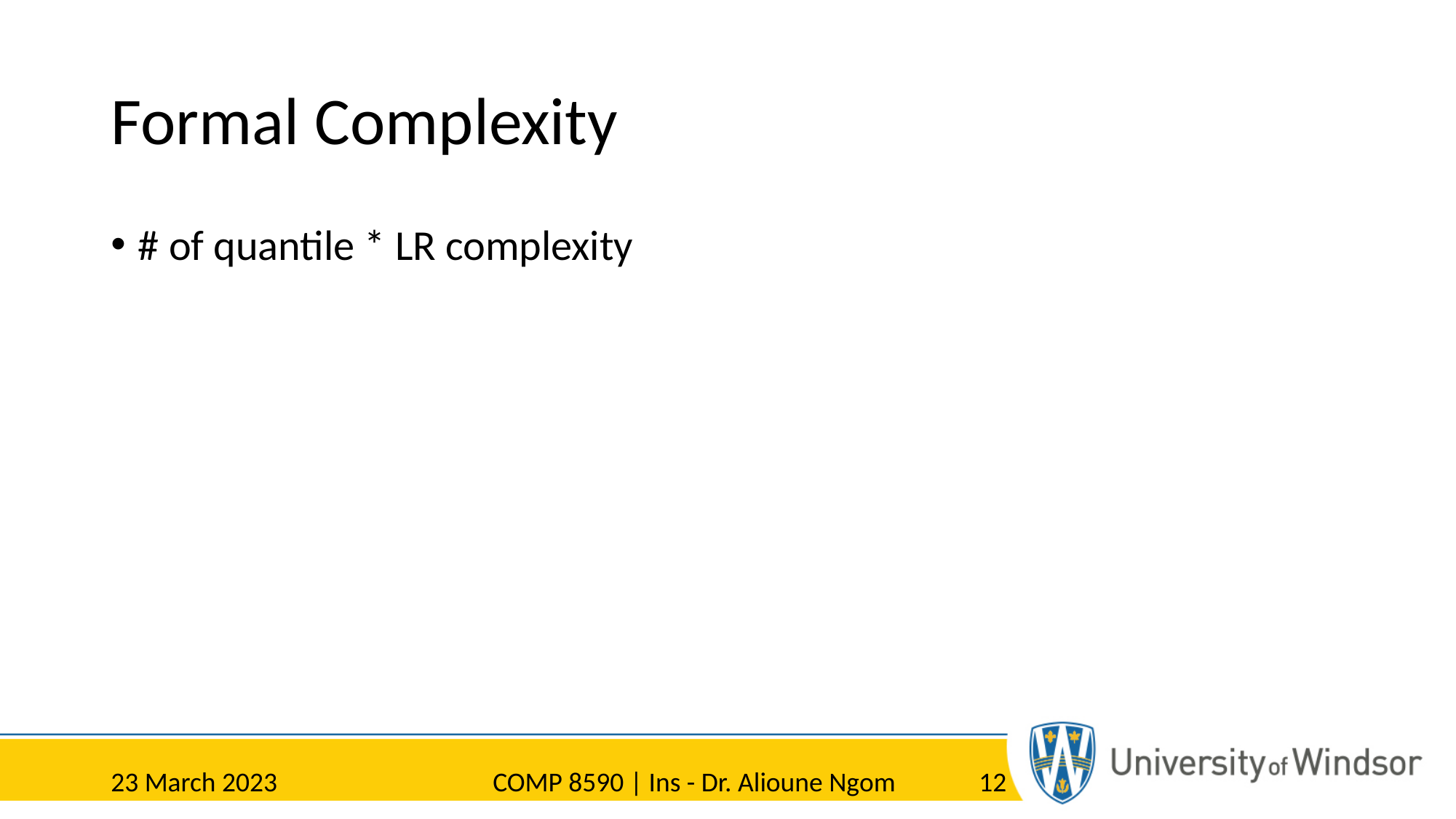

# Formal Complexity
# of quantile * LR complexity
23 March 2023
COMP 8590 | Ins - Dr. Alioune Ngom
12